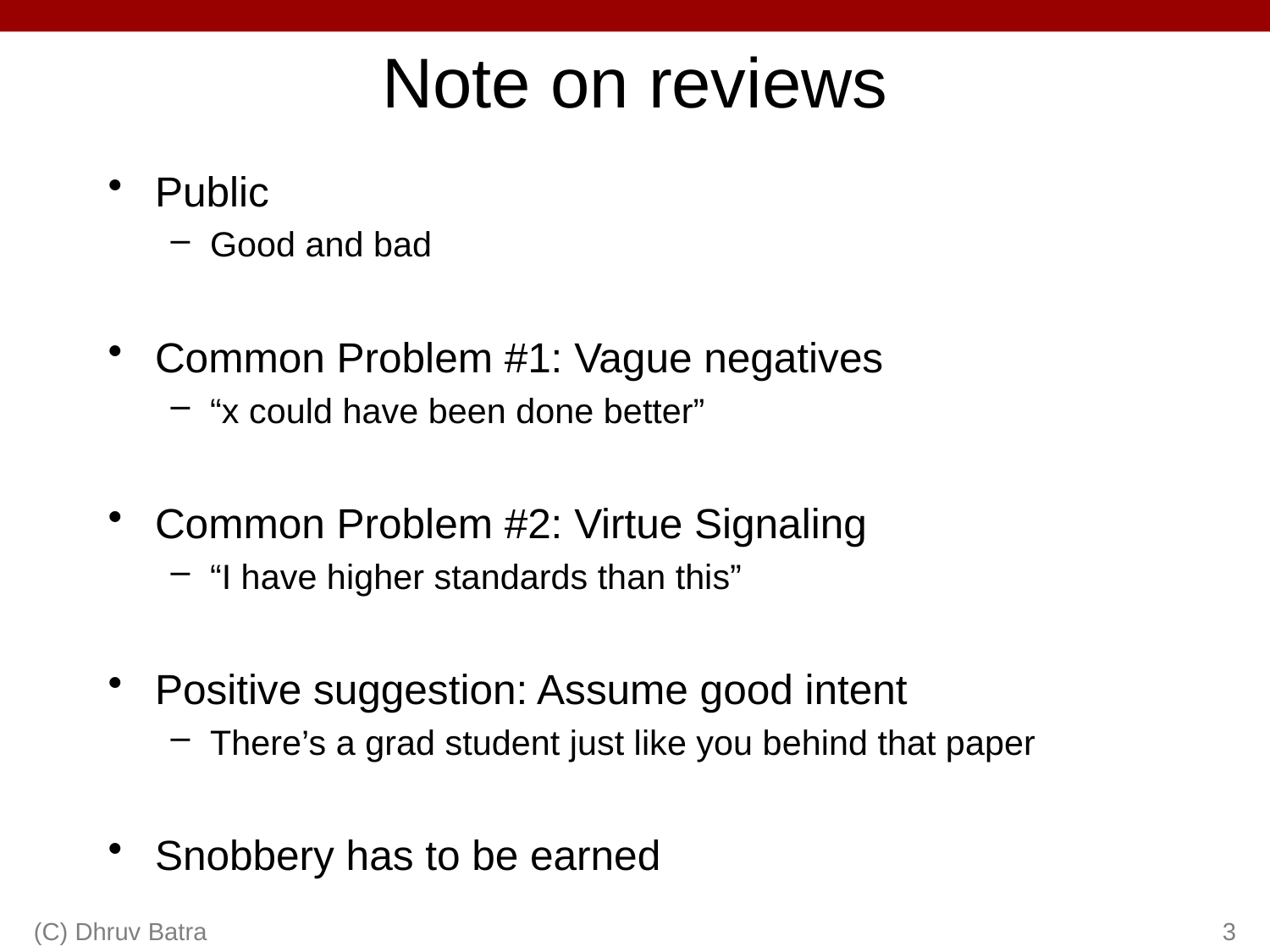

# Note on reviews
Public
Good and bad

Common Problem #1: Vague negatives
“x could have been done better”

Common Problem #2: Virtue Signaling
“I have higher standards than this”

Positive suggestion: Assume good intent
There’s a grad student just like you behind that paper

Snobbery has to be earned
(C) Dhruv Batra
3